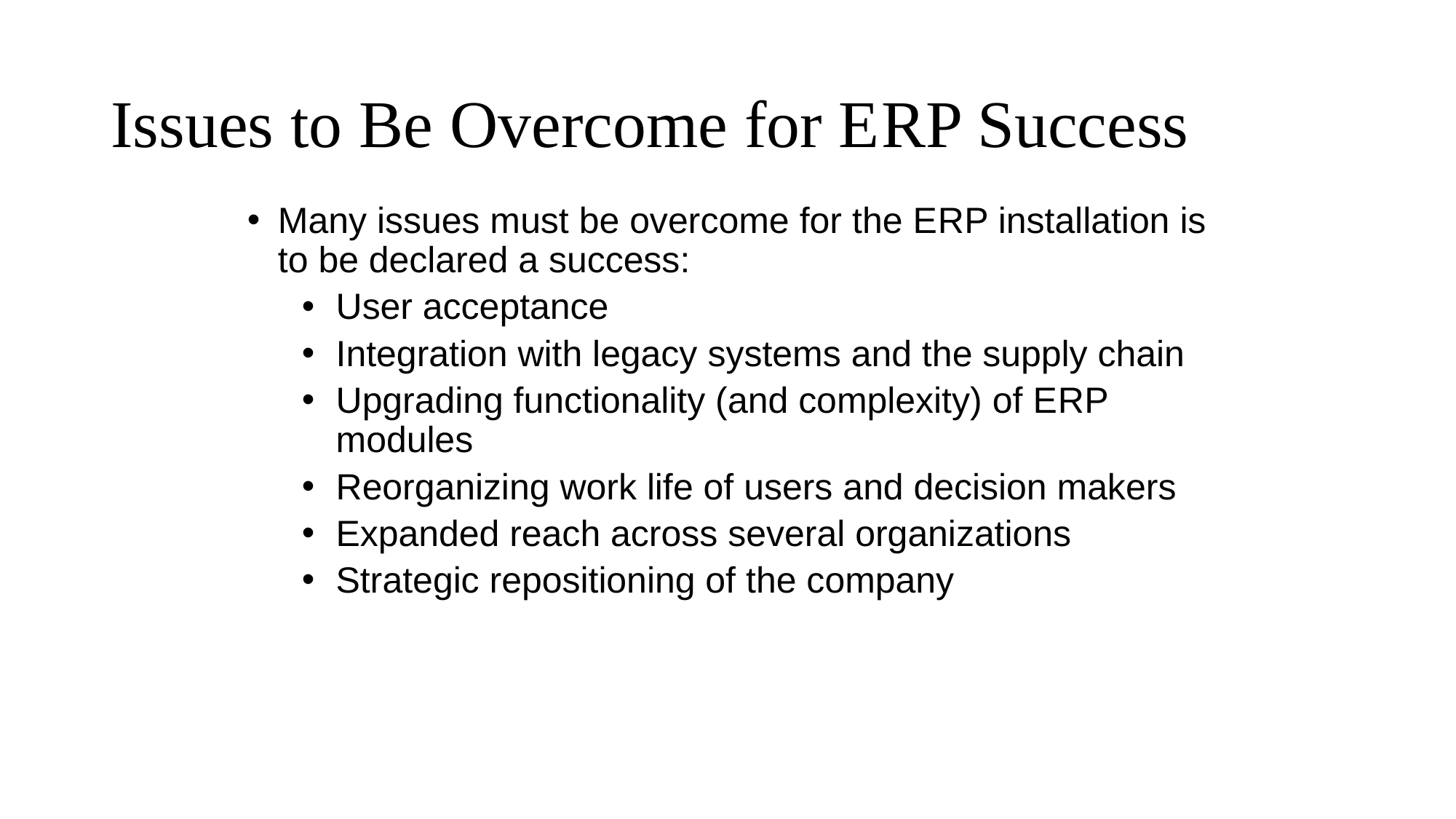

# Issues to Be Overcome for E R P Success
Many issues must be overcome for the E R P installation is to be declared a success:
User acceptance
Integration with legacy systems and the supply chain
Upgrading functionality (and complexity) of E R P modules
Reorganizing work life of users and decision makers
Expanded reach across several organizations
Strategic repositioning of the company